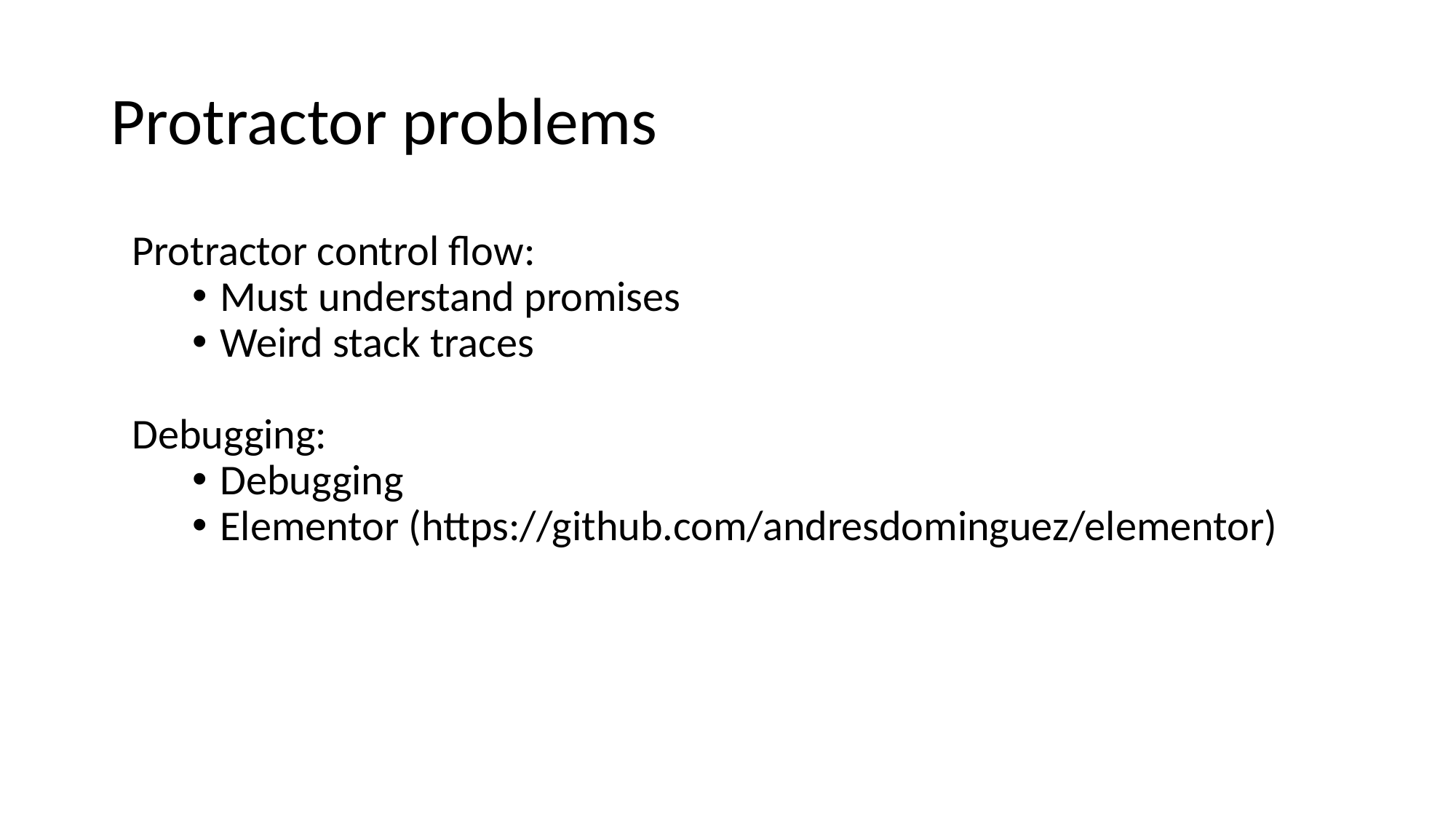

# Protractor problems
Protractor control flow:
Must understand promises
Weird stack traces

Debugging:
Debugging
Elementor (https://github.com/andresdominguez/elementor)